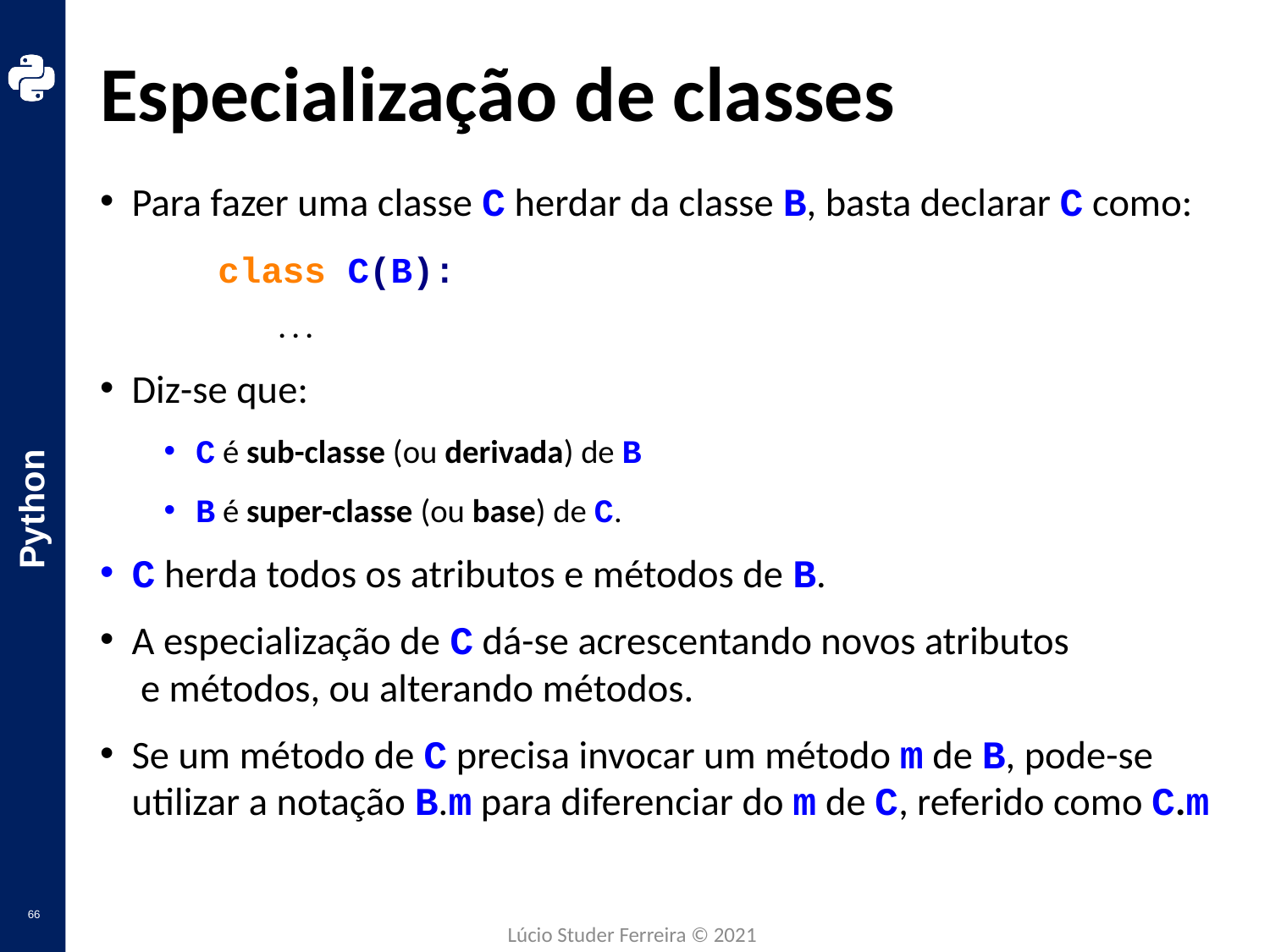

# Especialização de classes
Para fazer uma classe C herdar da classe B, basta declarar C como:
	class C(B):
        . . .
Diz-se que:
C é sub-classe (ou derivada) de B
B é super-classe (ou base) de C.
C herda todos os atributos e métodos de B.
A especialização de C dá-se acrescentando novos atributos
 e métodos, ou alterando métodos.
Se um método de C precisa invocar um método m de B, pode-se utilizar a notação B.m para diferenciar do m de C, referido como C.m